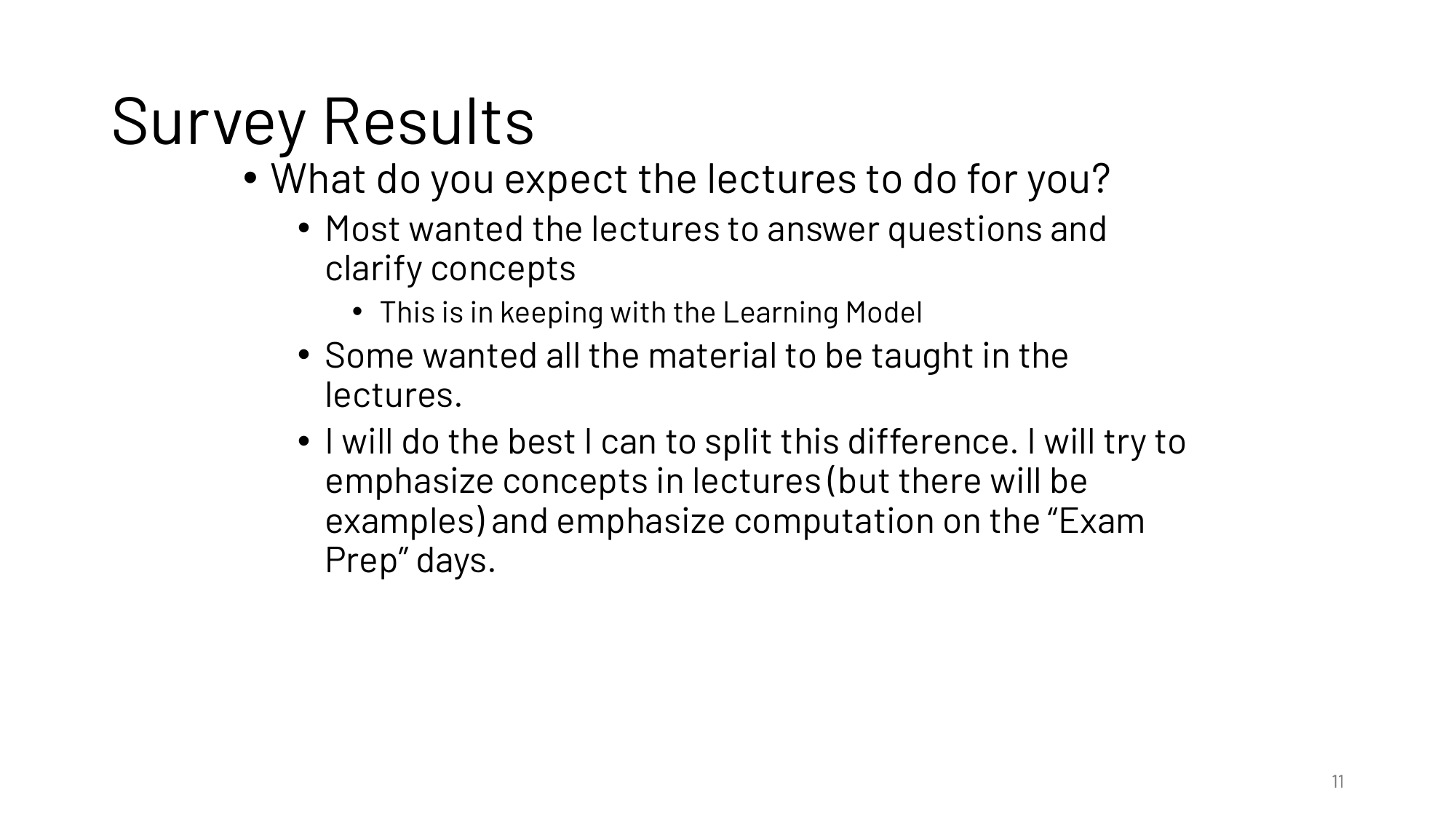

# Survey Results
What do you expect the lectures to do for you?
Most wanted the lectures to answer questions and clarify concepts
This is in keeping with the Learning Model
Some wanted all the material to be taught in the lectures.
I will do the best I can to split this difference. I will try to emphasize concepts in lectures (but there will be examples) and emphasize computation on the “Exam Prep” days.
11